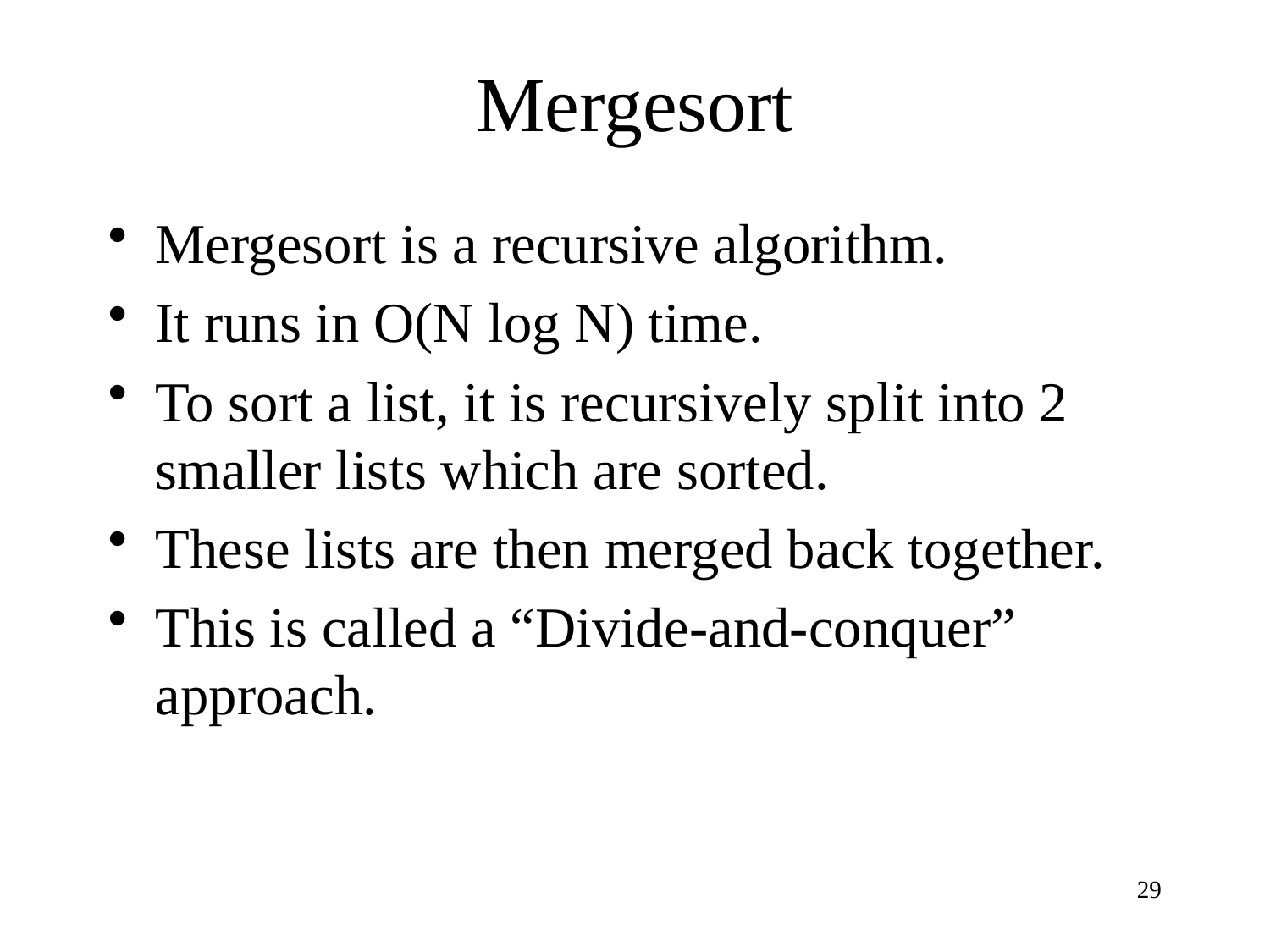

# Mergesort
Mergesort is a recursive algorithm.
It runs in O(N log N) time.
To sort a list, it is recursively split into 2 smaller lists which are sorted.
These lists are then merged back together.
This is called a “Divide-and-conquer” approach.

29